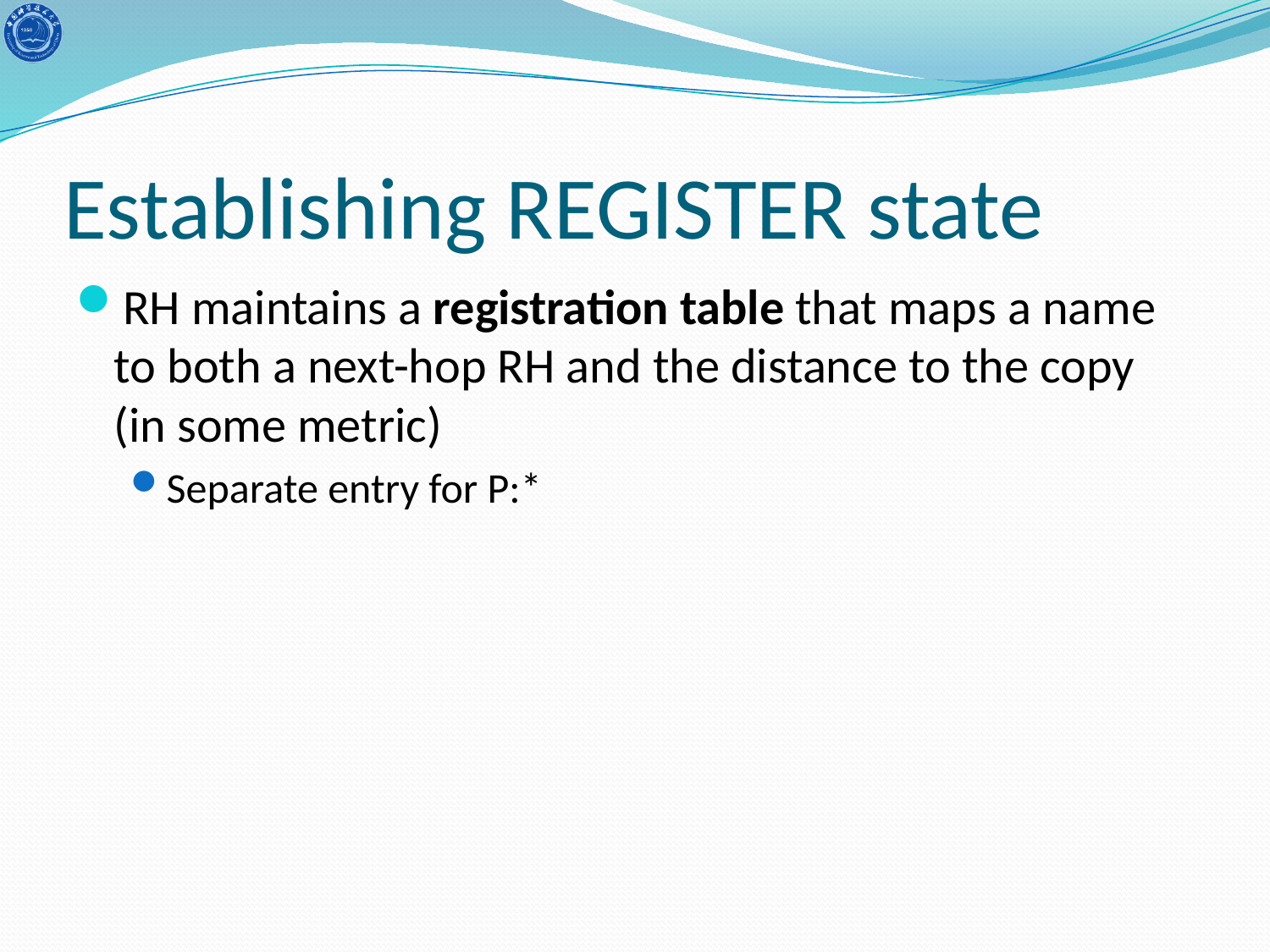

# Establishing REGISTER state
RH maintains a registration table that maps a name to both a next-hop RH and the distance to the copy (in some metric)
Separate entry for P:*